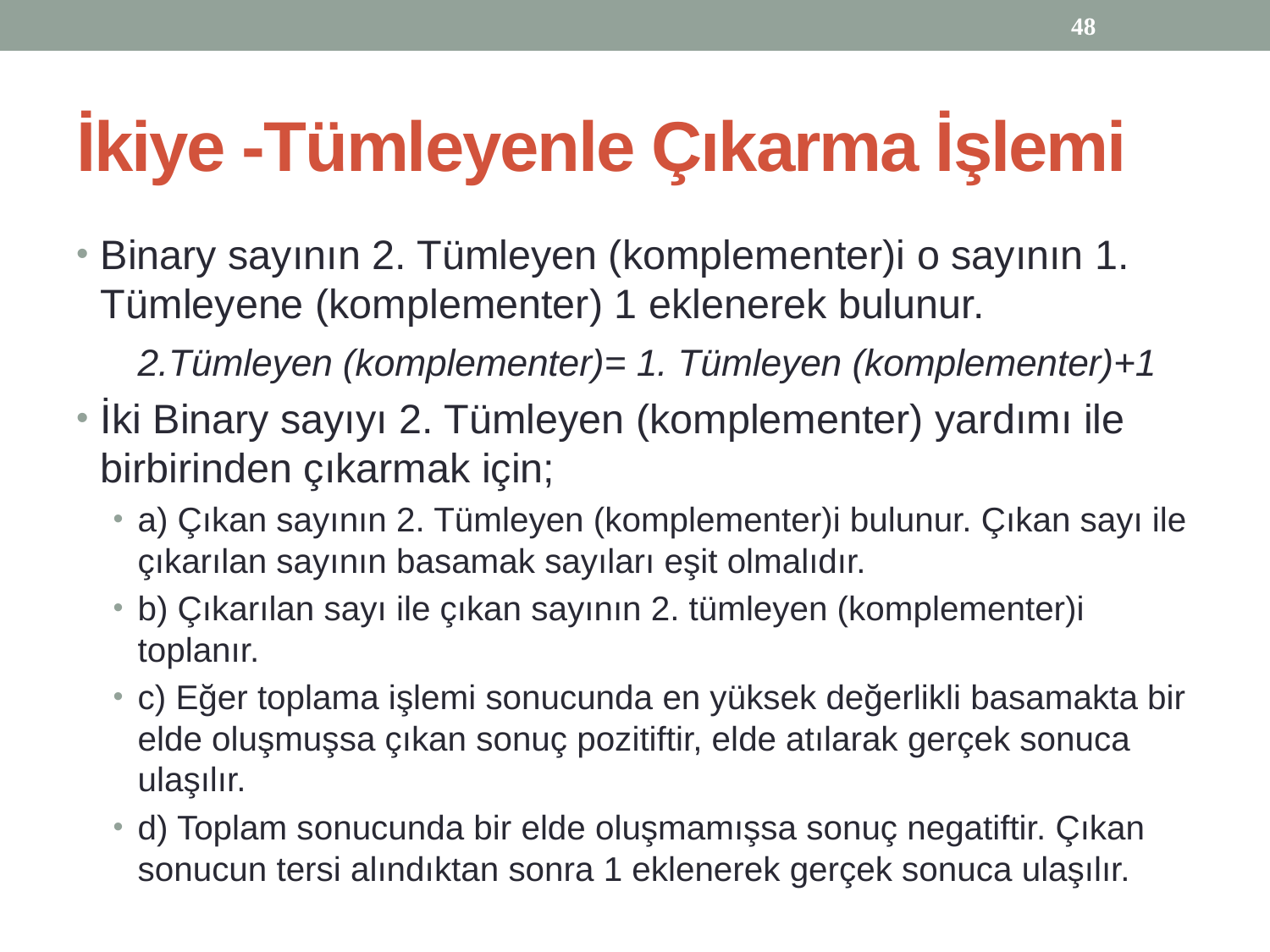

48
# İkiye -Tümleyenle Çıkarma İşlemi
Binary sayının 2. Tümleyen (komplementer)i o sayının 1. Tümleyene (komplementer) 1 eklenerek bulunur.
	2.Tümleyen (komplementer)= 1. Tümleyen (komplementer)+1
İki Binary sayıyı 2. Tümleyen (komplementer) yardımı ile birbirinden çıkarmak için;
a) Çıkan sayının 2. Tümleyen (komplementer)i bulunur. Çıkan sayı ile çıkarılan sayının basamak sayıları eşit olmalıdır.
b) Çıkarılan sayı ile çıkan sayının 2. tümleyen (komplementer)i toplanır.
c) Eğer toplama işlemi sonucunda en yüksek değerlikli basamakta bir elde oluşmuşsa çıkan sonuç pozitiftir, elde atılarak gerçek sonuca ulaşılır.
d) Toplam sonucunda bir elde oluşmamışsa sonuç negatiftir. Çıkan sonucun tersi alındıktan sonra 1 eklenerek gerçek sonuca ulaşılır.